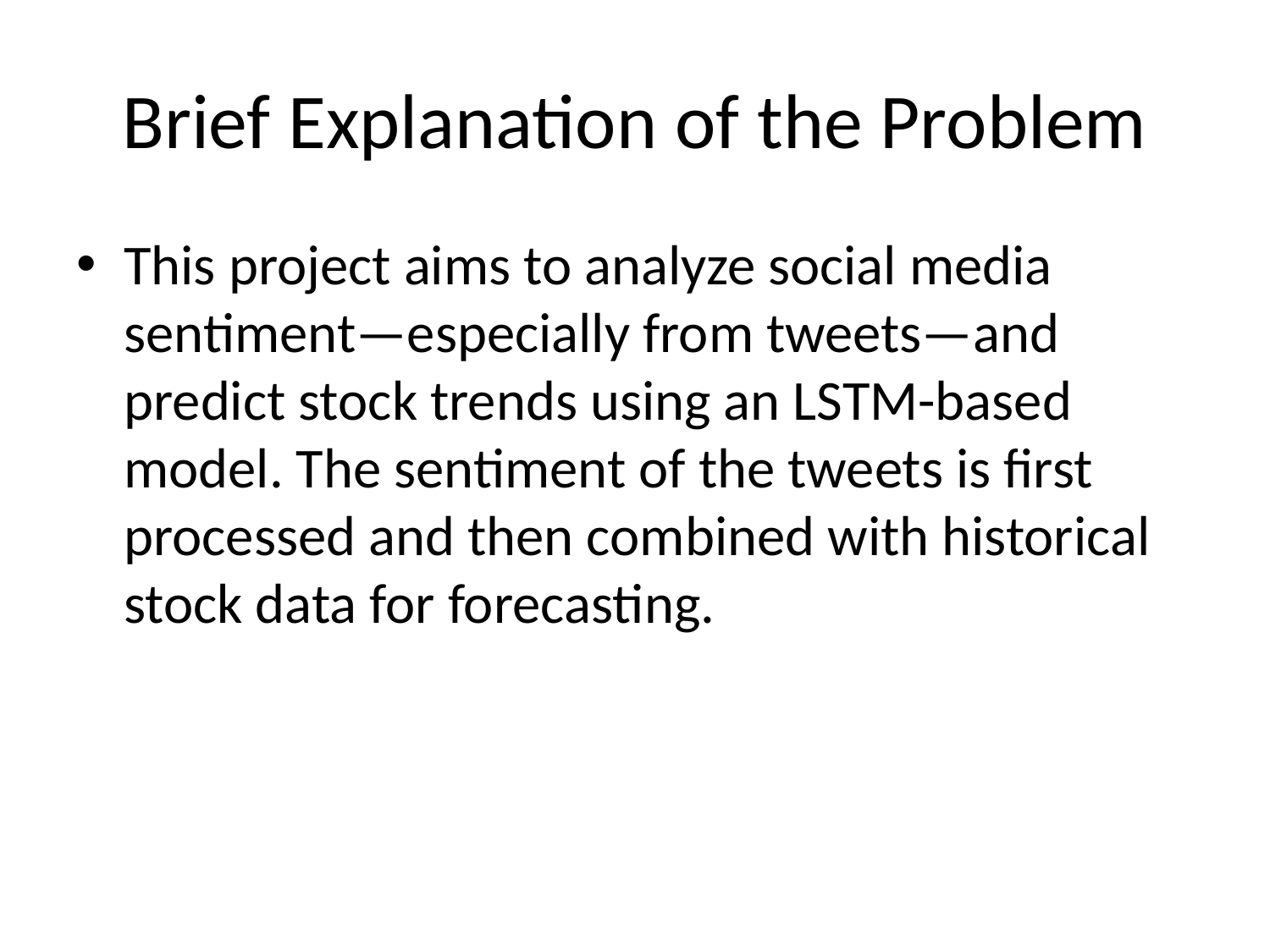

# Brief Explanation of the Problem
This project aims to analyze social media sentiment—especially from tweets—and predict stock trends using an LSTM-based model. The sentiment of the tweets is first processed and then combined with historical stock data for forecasting.